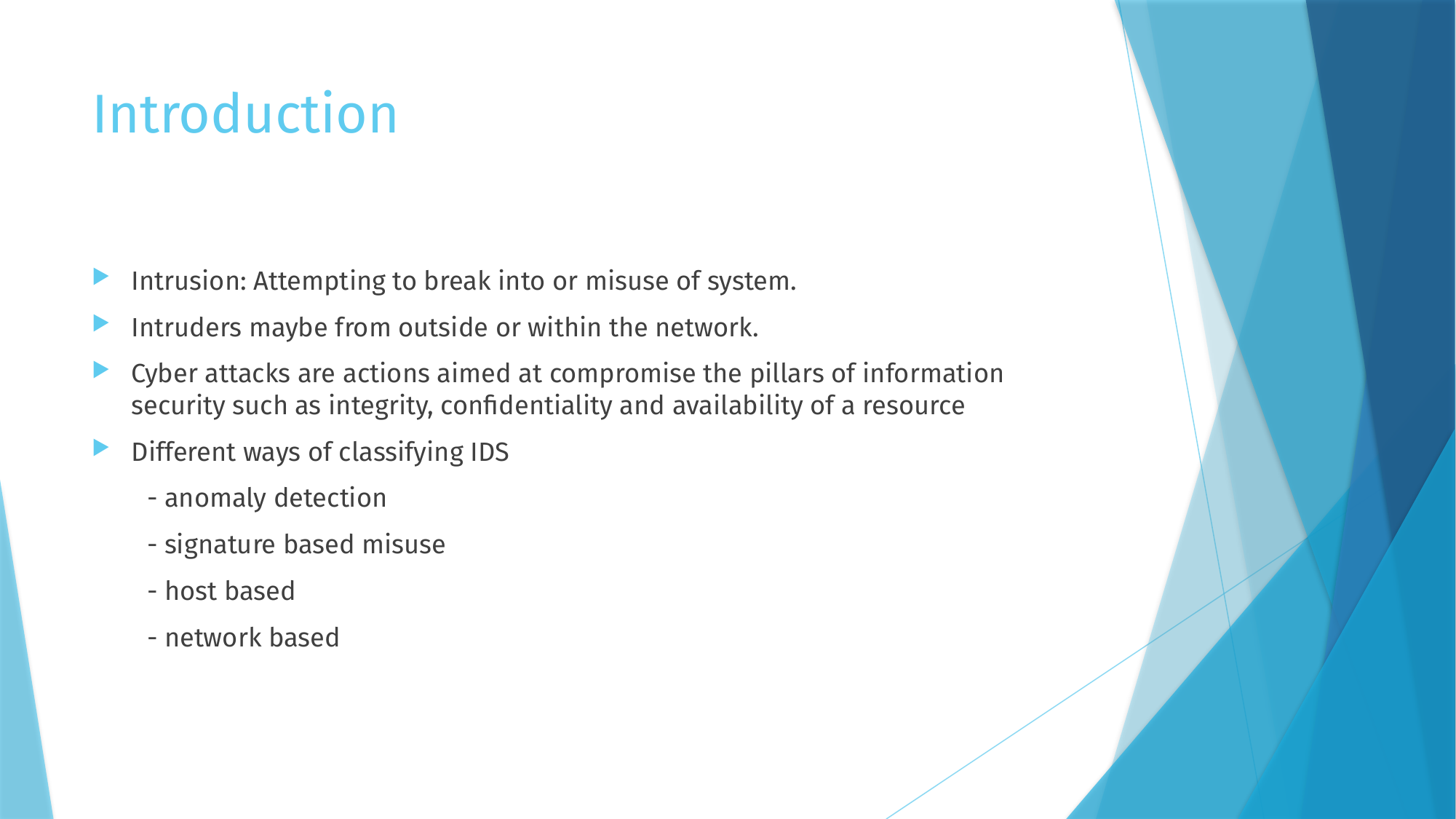

# Introduction
Intrusion: Attempting to break into or misuse of system.
Intruders maybe from outside or within the network.
Cyber attacks are 	actions aimed at compromise the pillars of information security such as integrity, confidentiality and availability of a resource
Different ways of classifying IDS
        - anomaly detection
        - signature based misuse
        - host based
        - network based